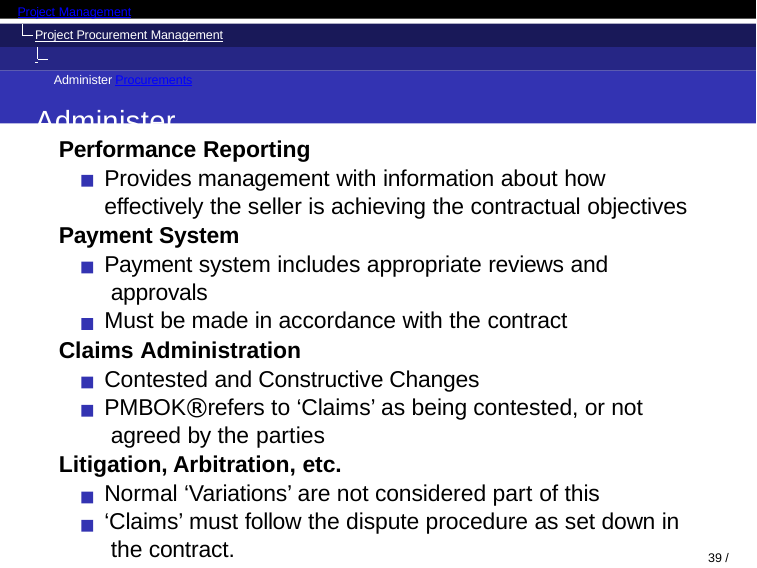

Project Management
Project Procurement Management  Administer Procurements

Administer Procurements	Tools and Techniques

Performance Reporting
Provides management with information about how  effectively the seller is achieving the contractual objectives
Payment System
Payment system includes appropriate reviews and  approvals
Must be made in accordance with the contract
Claims Administration
Contested and Constructive Changes  PMBOK®refers to ‘Claims’ as being contested, or not  agreed by the parties
Litigation, Arbitration, etc.
Normal ‘Variations’ are not considered part of this  ‘Claims’ must follow the dispute procedure as set down in  the contract.

39 / 47